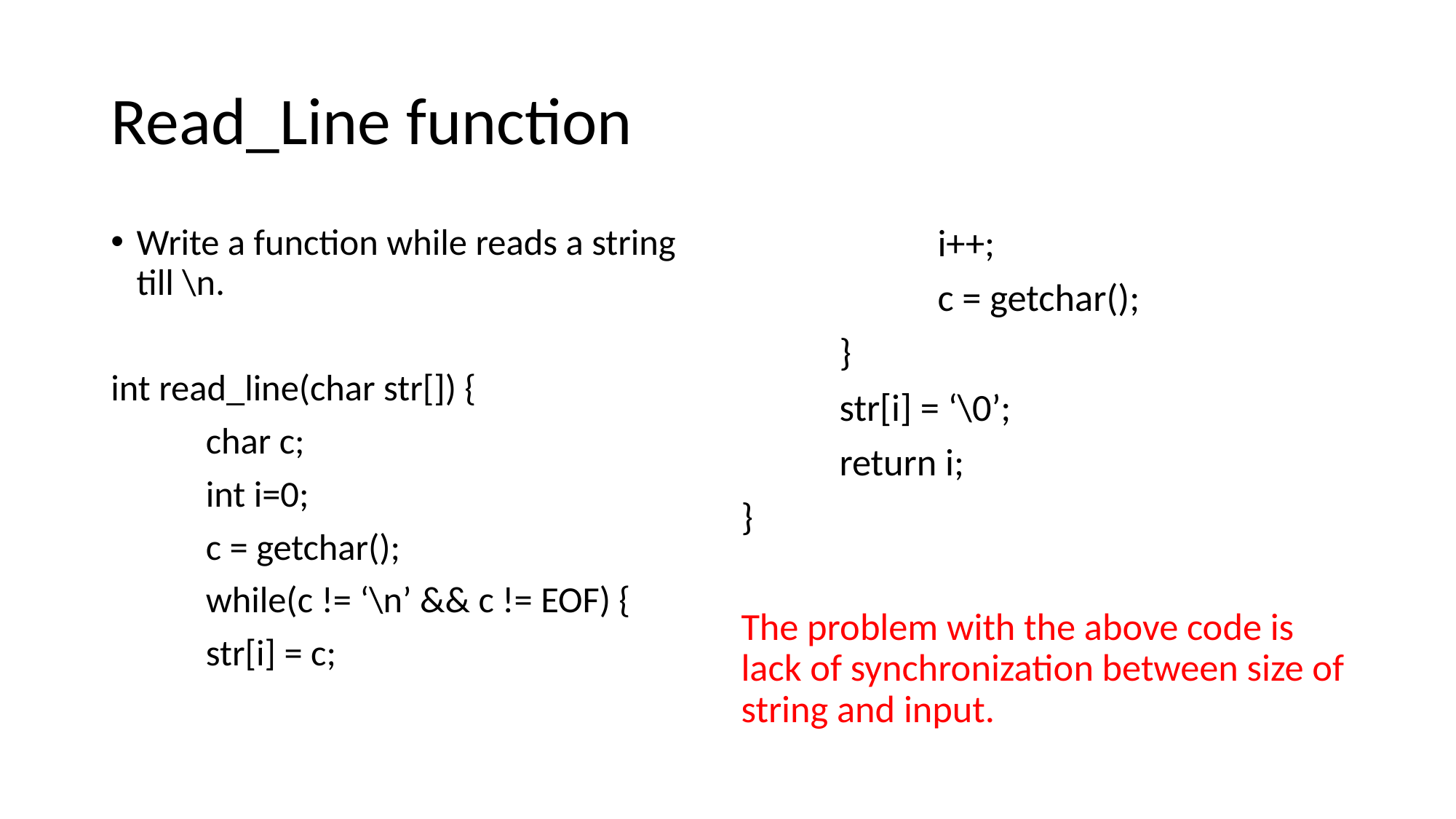

# Read_Line function
Write a function while reads a string till \n.

int read_line(char str[]) {
	char c;
	int i=0;
	c = getchar();
	while(c != ‘\n’ && c != EOF) {
		str[i] = c;

		i++;
		c = getchar();
	}
	str[i] = ‘\0’;
	return i;
}

The problem with the above code is lack of synchronization between size of string and input.